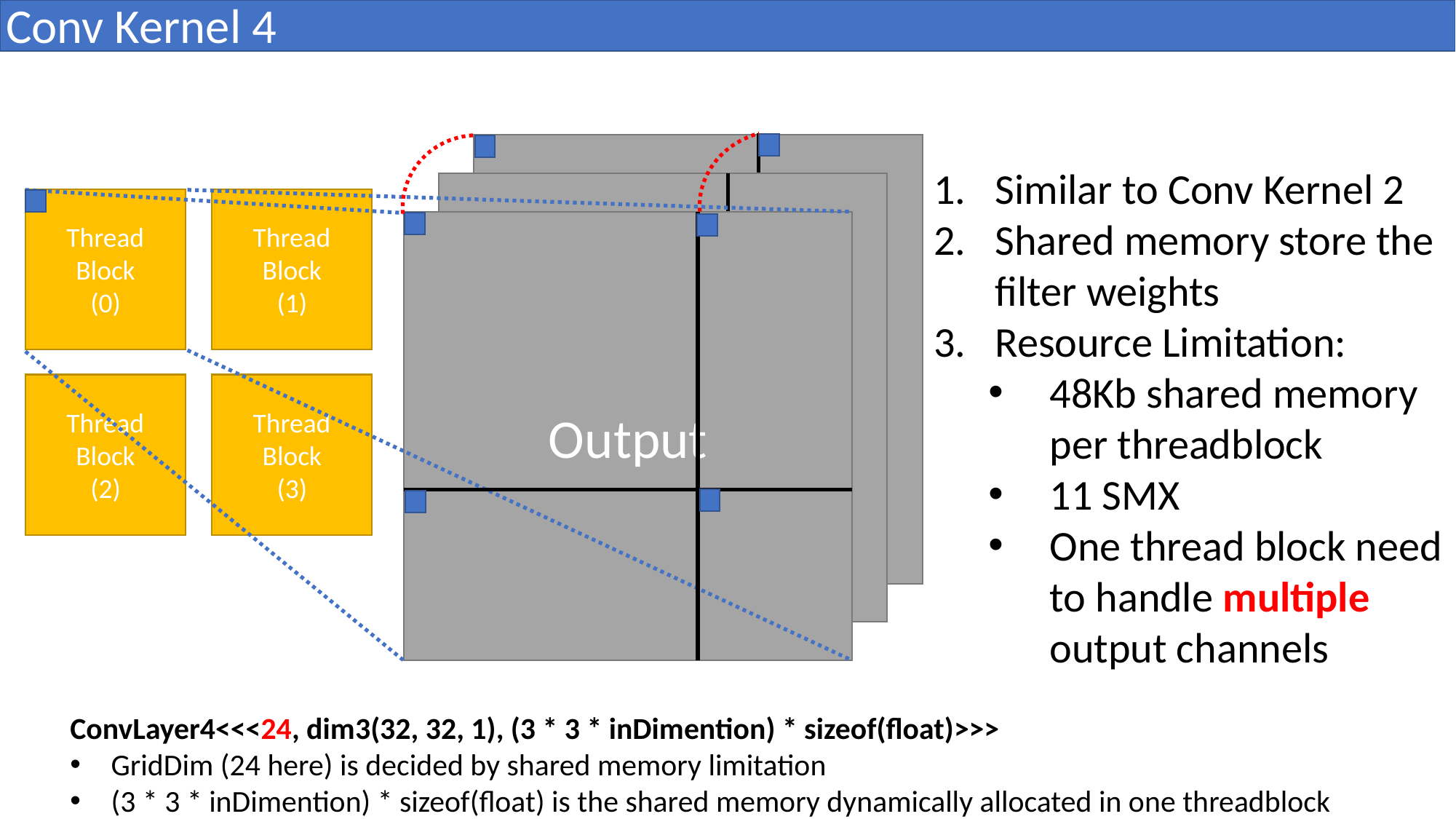

Conv Kernel 4

Output

Similar to Conv Kernel 2
Shared memory store the filter weights
Resource Limitation:
48Kb shared memory per threadblock
11 SMX
One thread block need to handle multiple output channels
Output
Thread Block
(0)
Thread Block
(1)

Output

Thread Block
(2)
Thread Block
(3)

ConvLayer4<<<24, dim3(32, 32, 1), (3 * 3 * inDimention) * sizeof(float)>>>
GridDim (24 here) is decided by shared memory limitation
(3 * 3 * inDimention) * sizeof(float) is the shared memory dynamically allocated in one threadblock